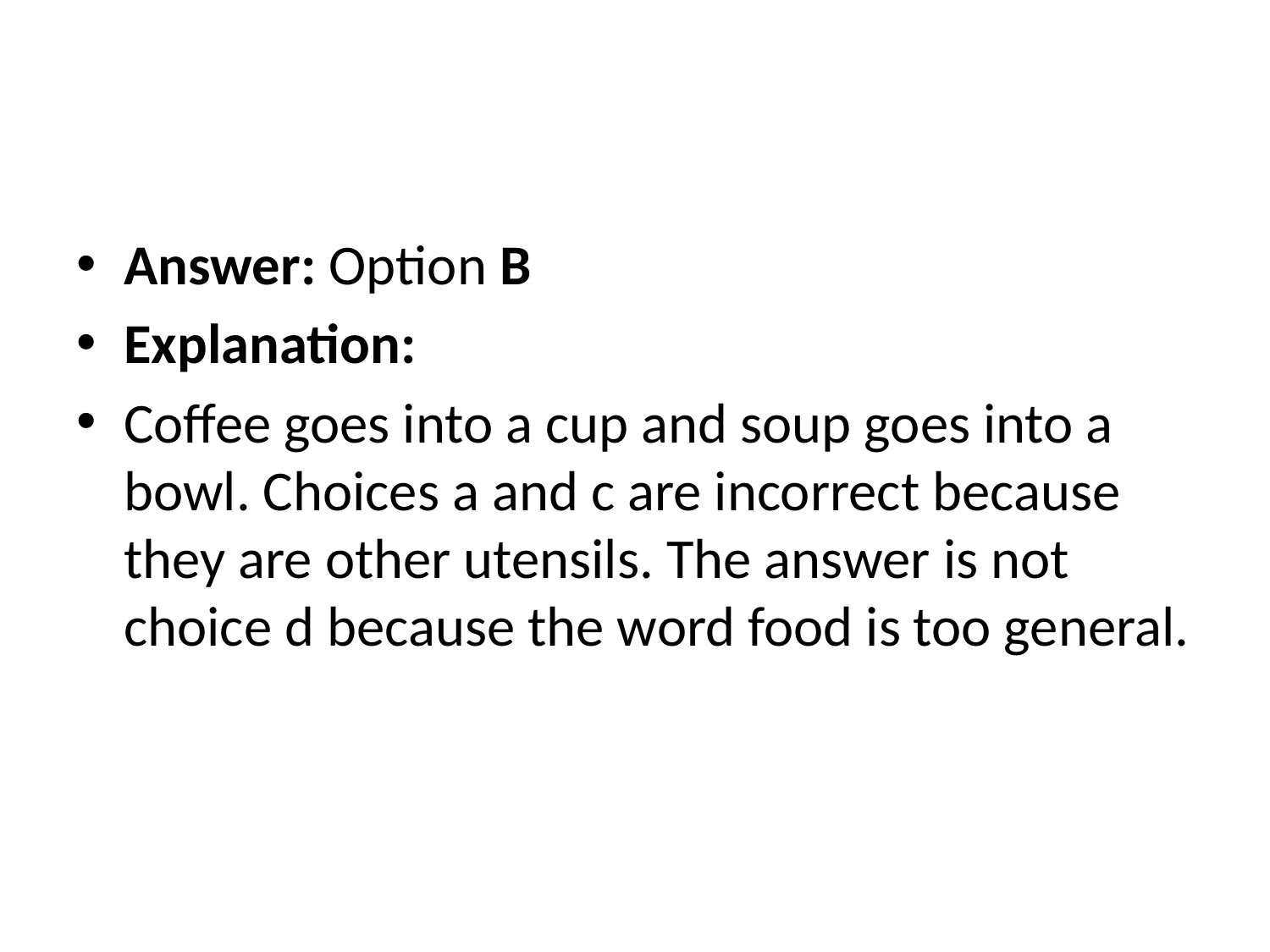

Answer: Option B
Explanation:
Coffee goes into a cup and soup goes into a bowl. Choices a and c are incorrect because they are other utensils. The answer is not choice d because the word food is too general.